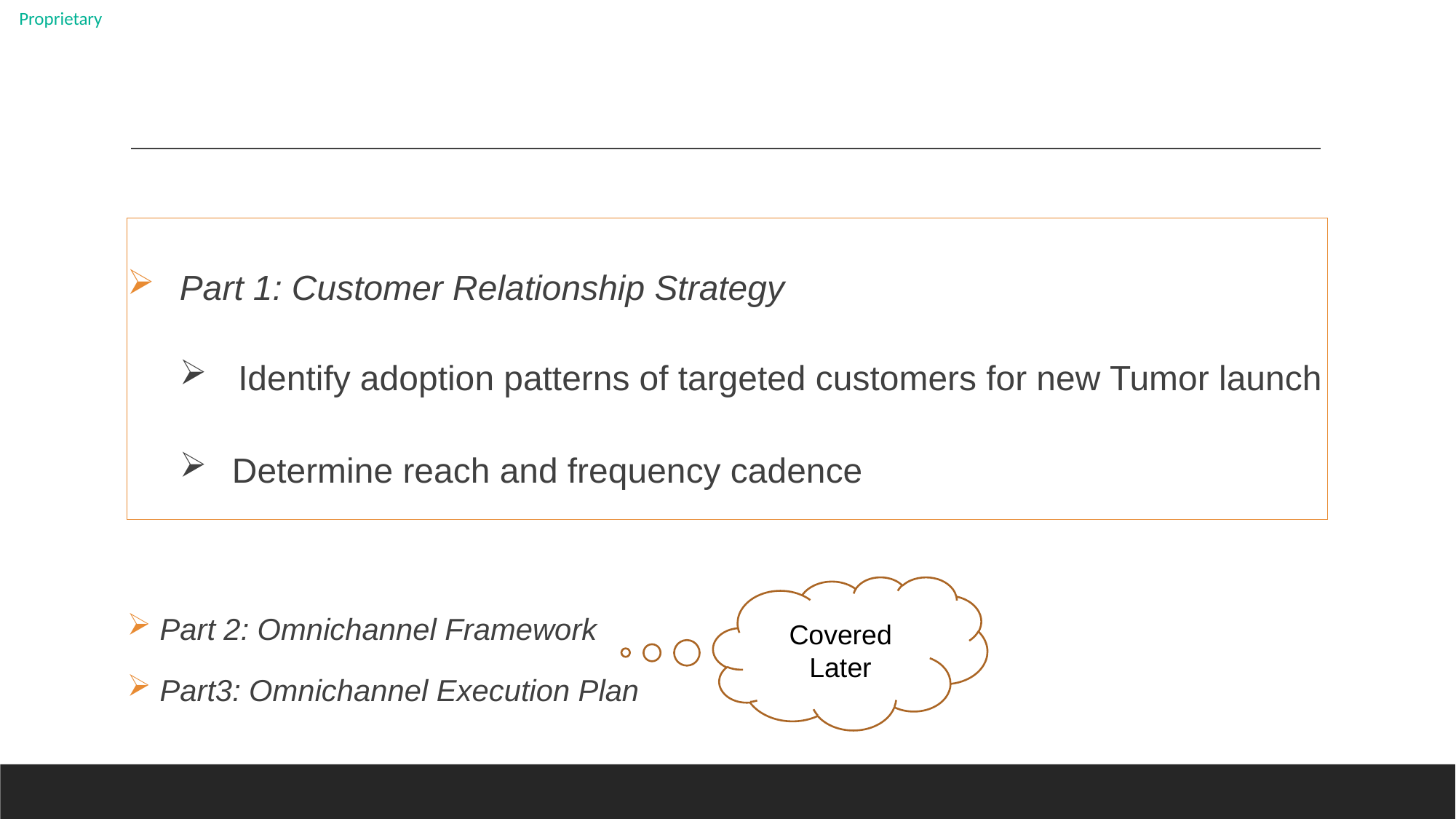

Part 1: Customer Relationship Strategy
Identify adoption patterns of targeted customers for new Tumor launch
Determine reach and frequency cadence
Covered Later
 Part 2: Omnichannel Framework
 Part3: Omnichannel Execution Plan